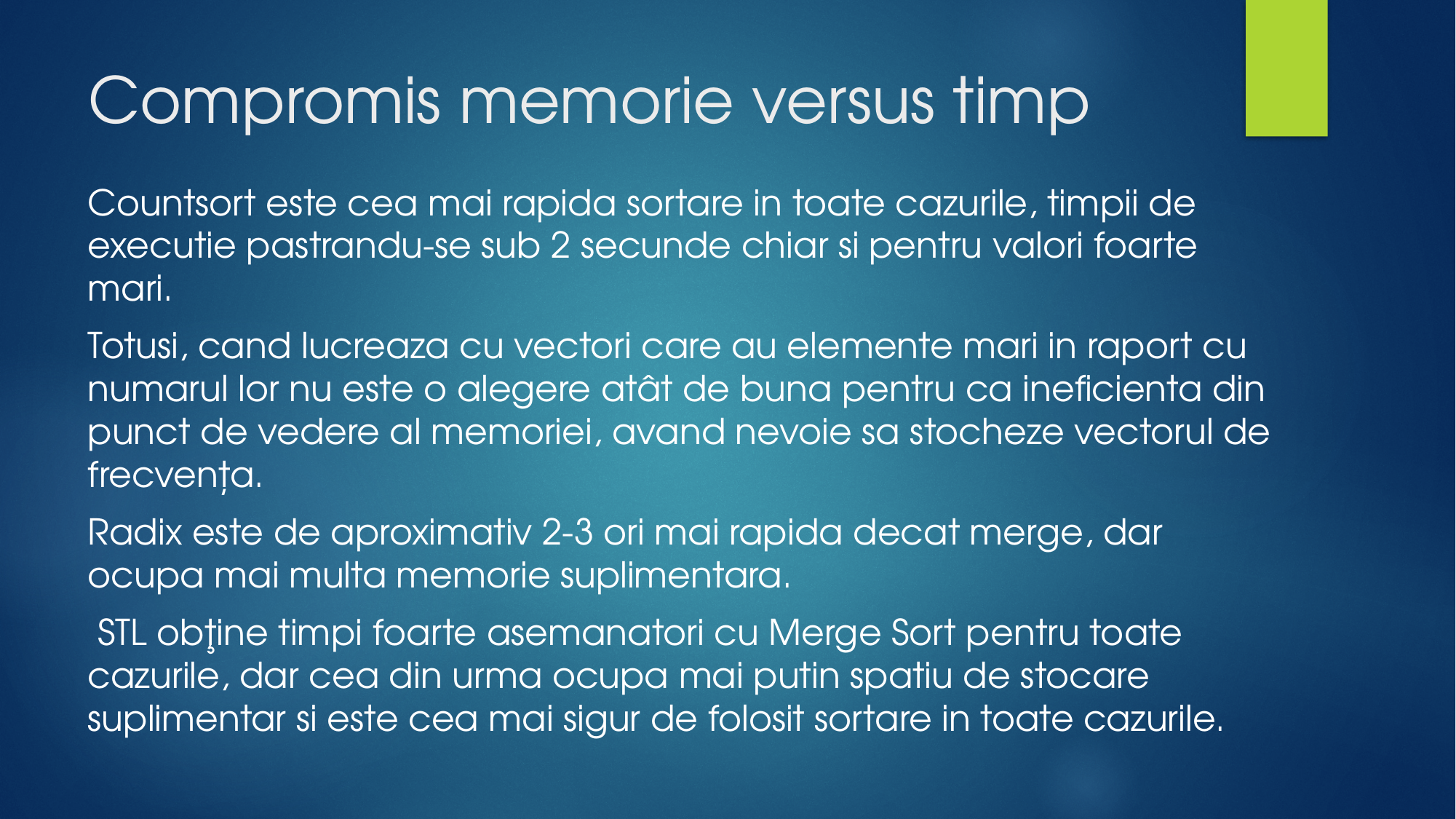

# Compromis memorie versus timp
Countsort este cea mai rapida sortare in toate cazurile, timpii de executie pastrandu-se sub 2 secunde chiar si pentru valori foarte mari.
Totusi, cand lucreaza cu vectori care au elemente mari in raport cu numarul lor nu este o alegere atât de buna pentru ca ineficienta din punct de vedere al memoriei, avand nevoie sa stocheze vectorul de frecvența.
Radix este de aproximativ 2-3 ori mai rapida decat merge, dar ocupa mai multa memorie suplimentara.
 STL obţine timpi foarte asemanatori cu Merge Sort pentru toate cazurile, dar cea din urma ocupa mai putin spatiu de stocare suplimentar si este cea mai sigur de folosit sortare in toate cazurile.